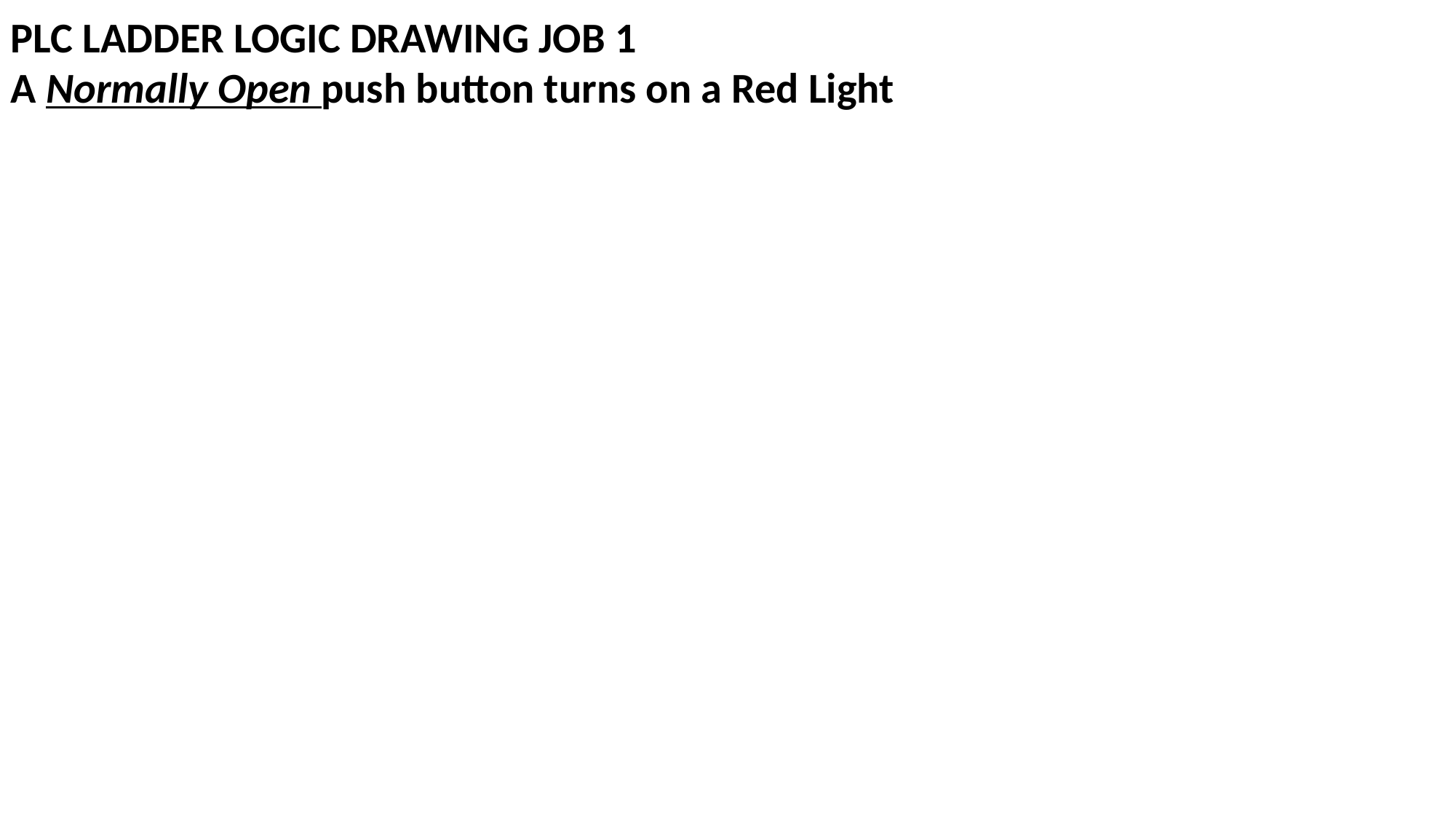

PLC LADDER LOGIC DRAWING JOB 1
A Normally Open push button turns on a Red Light